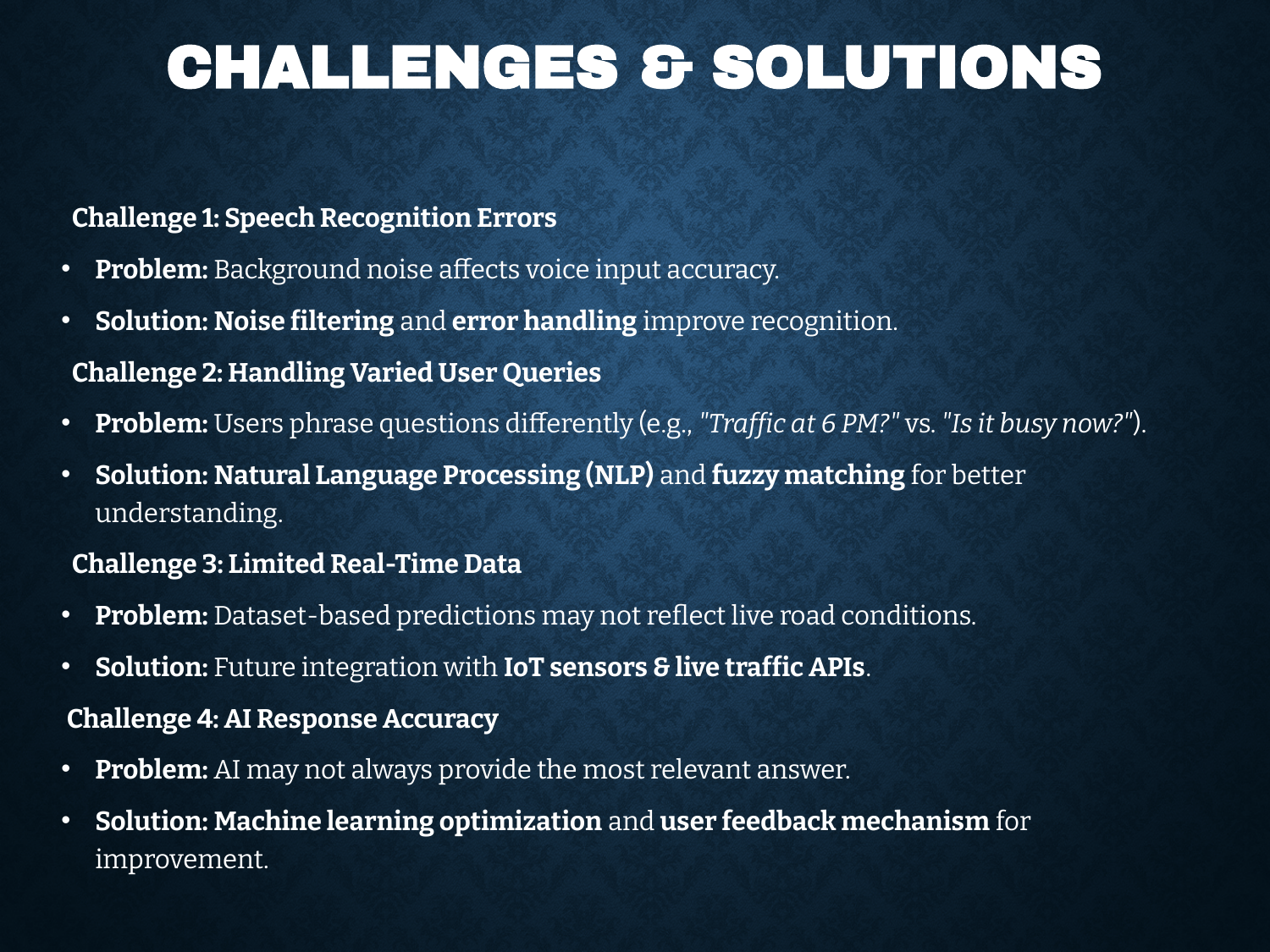

# Challenges & Solutions
 Challenge 1: Speech Recognition Errors
Problem: Background noise affects voice input accuracy.
Solution: Noise filtering and error handling improve recognition.
 Challenge 2: Handling Varied User Queries
Problem: Users phrase questions differently (e.g., "Traffic at 6 PM?" vs. "Is it busy now?").
Solution: Natural Language Processing (NLP) and fuzzy matching for better understanding.
 Challenge 3: Limited Real-Time Data
Problem: Dataset-based predictions may not reflect live road conditions.
Solution: Future integration with IoT sensors & live traffic APIs.
Challenge 4: AI Response Accuracy
Problem: AI may not always provide the most relevant answer.
Solution: Machine learning optimization and user feedback mechanism for improvement.